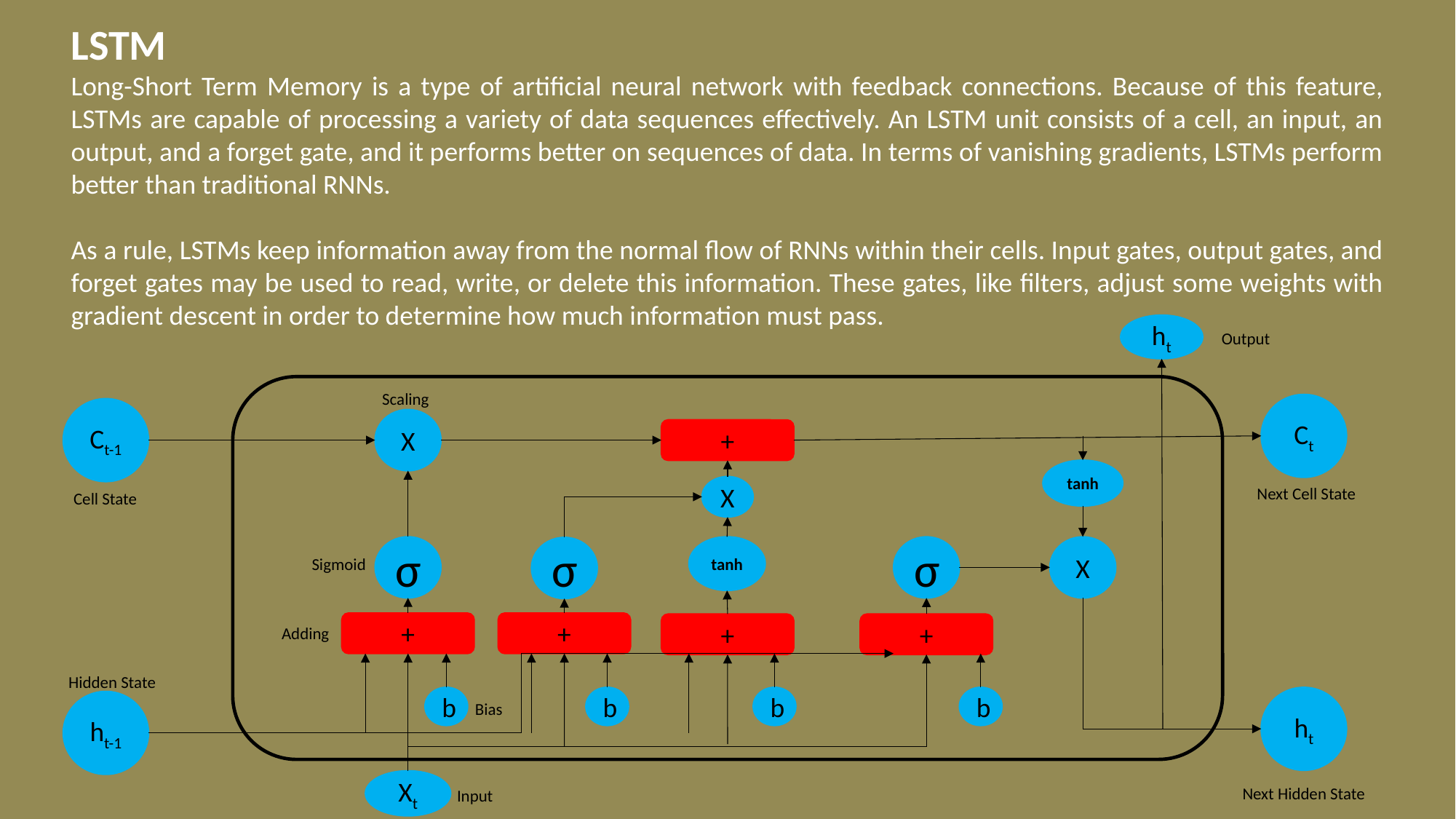

LSTM
Long-Short Term Memory is a type of artificial neural network with feedback connections. Because of this feature, LSTMs are capable of processing a variety of data sequences effectively. An LSTM unit consists of a cell, an input, an output, and a forget gate, and it performs better on sequences of data. In terms of vanishing gradients, LSTMs perform better than traditional RNNs.

As a rule, LSTMs keep information away from the normal flow of RNNs within their cells. Input gates, output gates, and forget gates may be used to read, write, or delete this information. These gates, like filters, adjust some weights with gradient descent in order to determine how much information must pass.
ht
Output

Scaling
Ct
Ct-1
X
+
tanh
X
Next Cell State
Cell State
σ
tanh
σ
X
σ
Sigmoid
+
+
+
+
Adding
Hidden State
b
b
b
b
ht
ht-1
Bias
Xt
Next Hidden State
Input